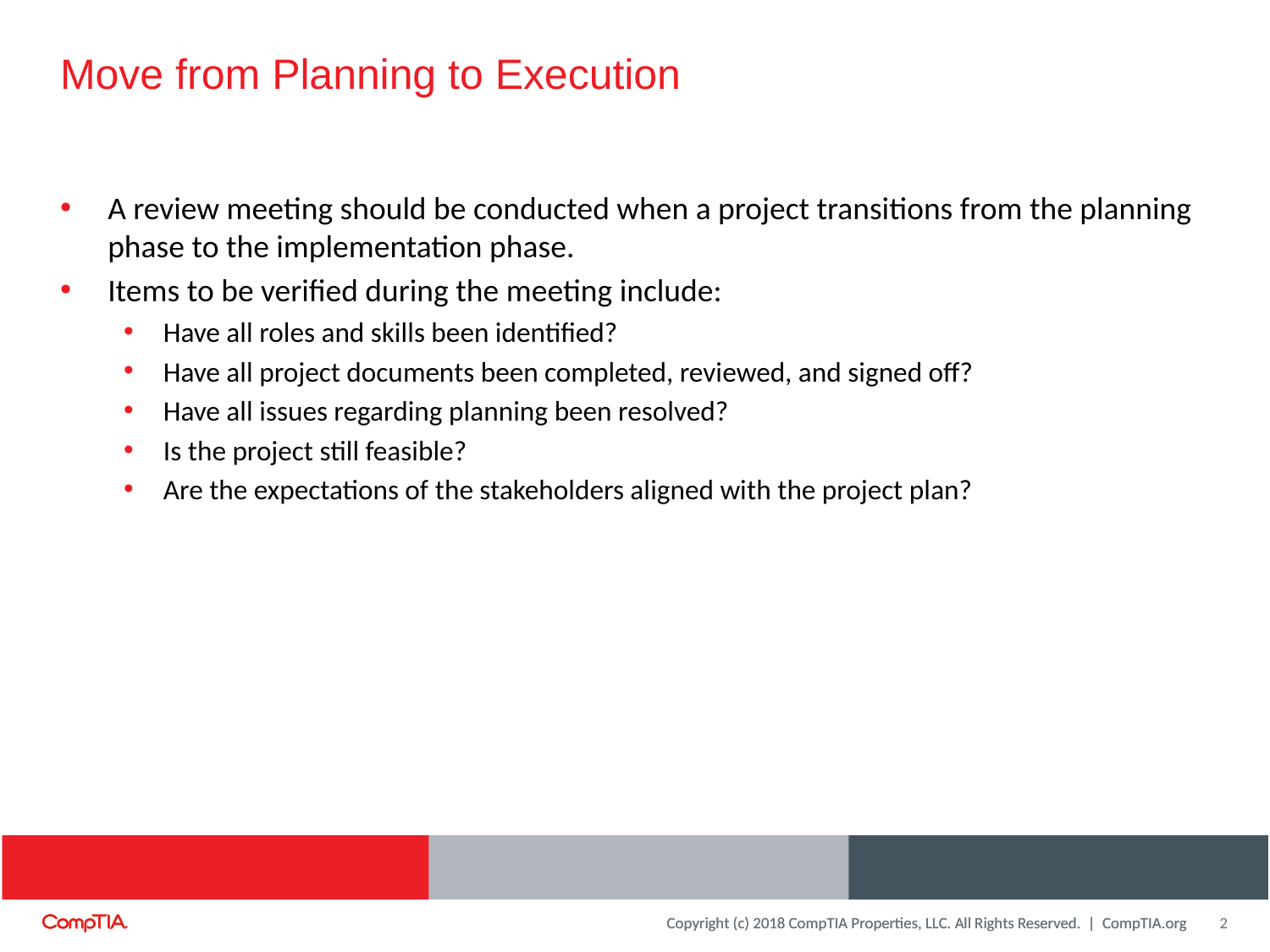

# Move from Planning to Execution
A review meeting should be conducted when a project transitions from the planning phase to the implementation phase.
Items to be verified during the meeting include:
Have all roles and skills been identified?
Have all project documents been completed, reviewed, and signed off?
Have all issues regarding planning been resolved?
Is the project still feasible?
Are the expectations of the stakeholders aligned with the project plan?
2